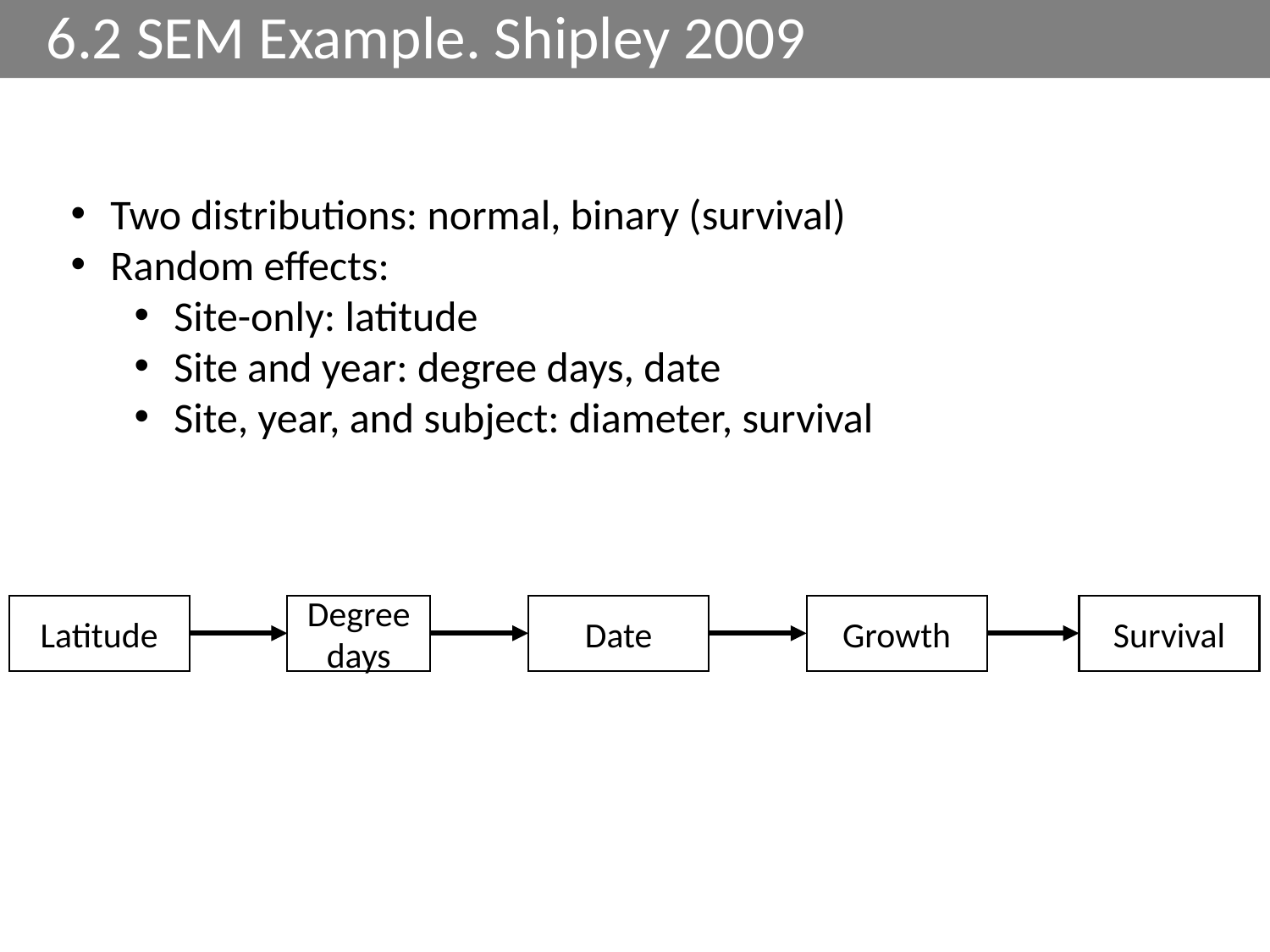

# 6.2 SEM Example. Shipley 2009
Two distributions: normal, binary (survival)
Random effects:
Site-only: latitude
Site and year: degree days, date
Site, year, and subject: diameter, survival
Latitude
Degree days
Date
Growth
Survival